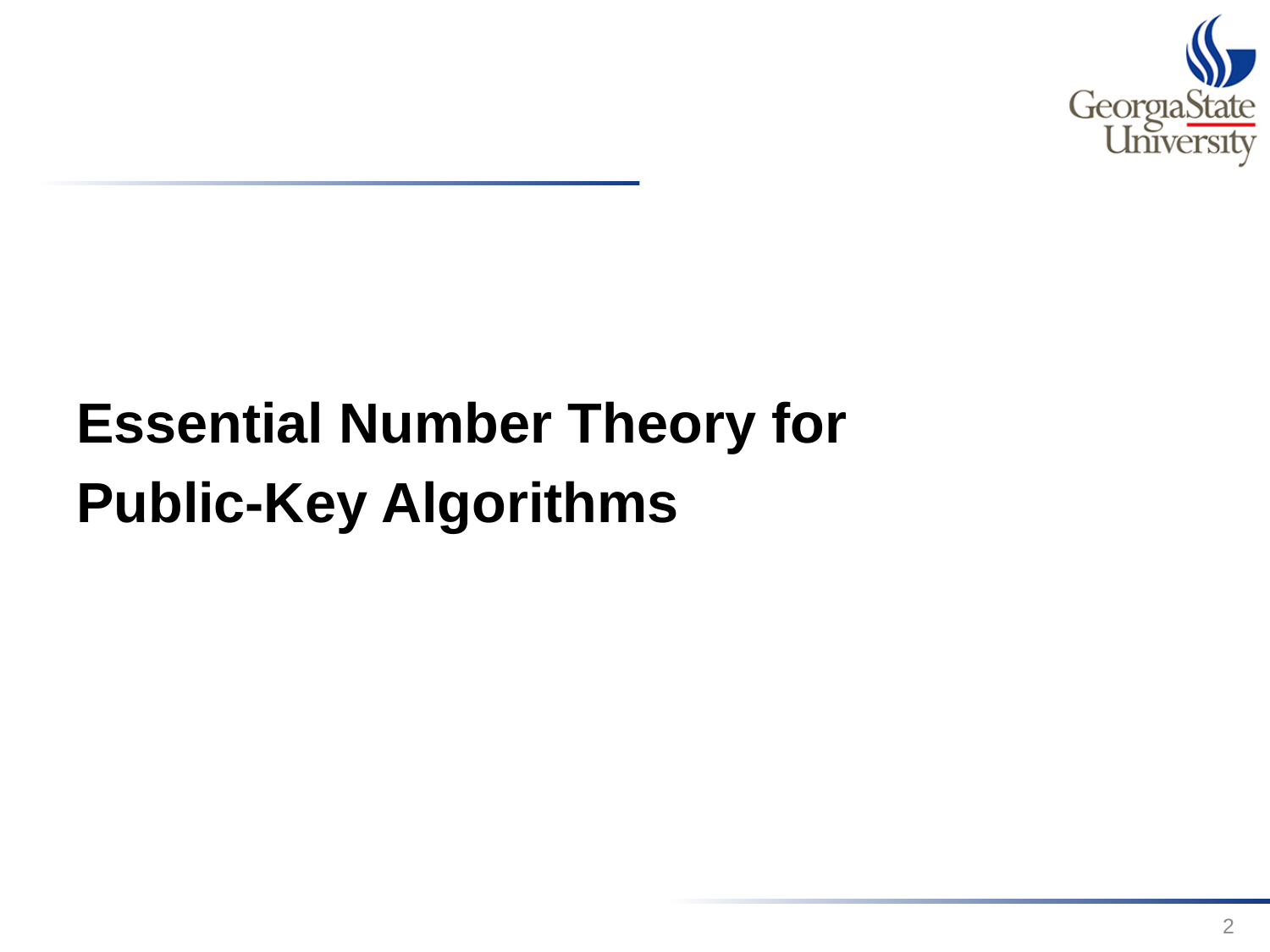

#

Essential Number Theory for
Public-Key Algorithms

2